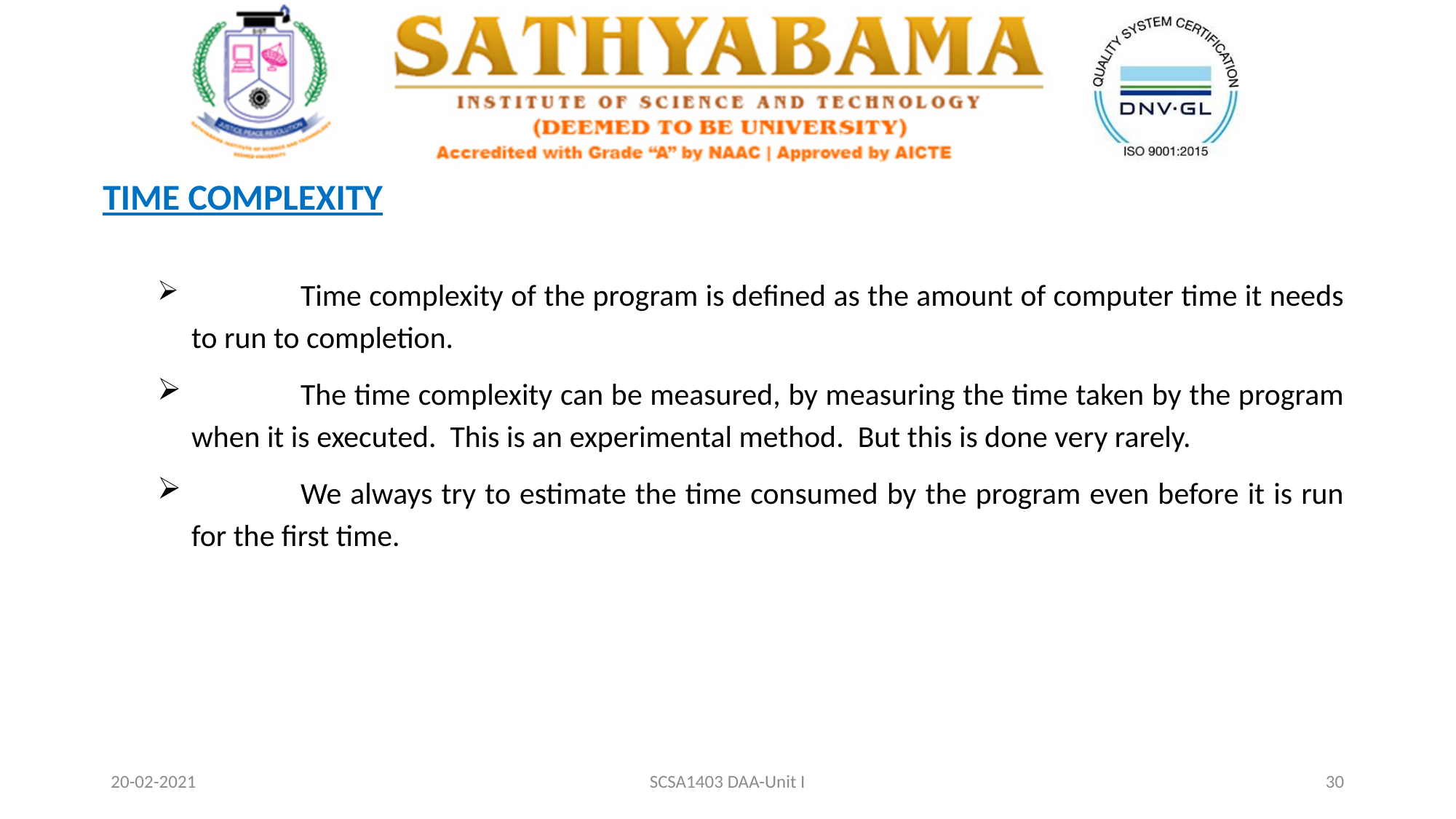

TIME COMPLEXITY

	Time complexity of the program is defined as the amount of computer time it needs to run to completion.
	The time complexity can be measured, by measuring the time taken by the program when it is executed.  This is an experimental method.  But this is done very rarely.
	We always try to estimate the time consumed by the program even before it is run for the first time.

20-02-2021
SCSA1403 DAA-Unit I
30